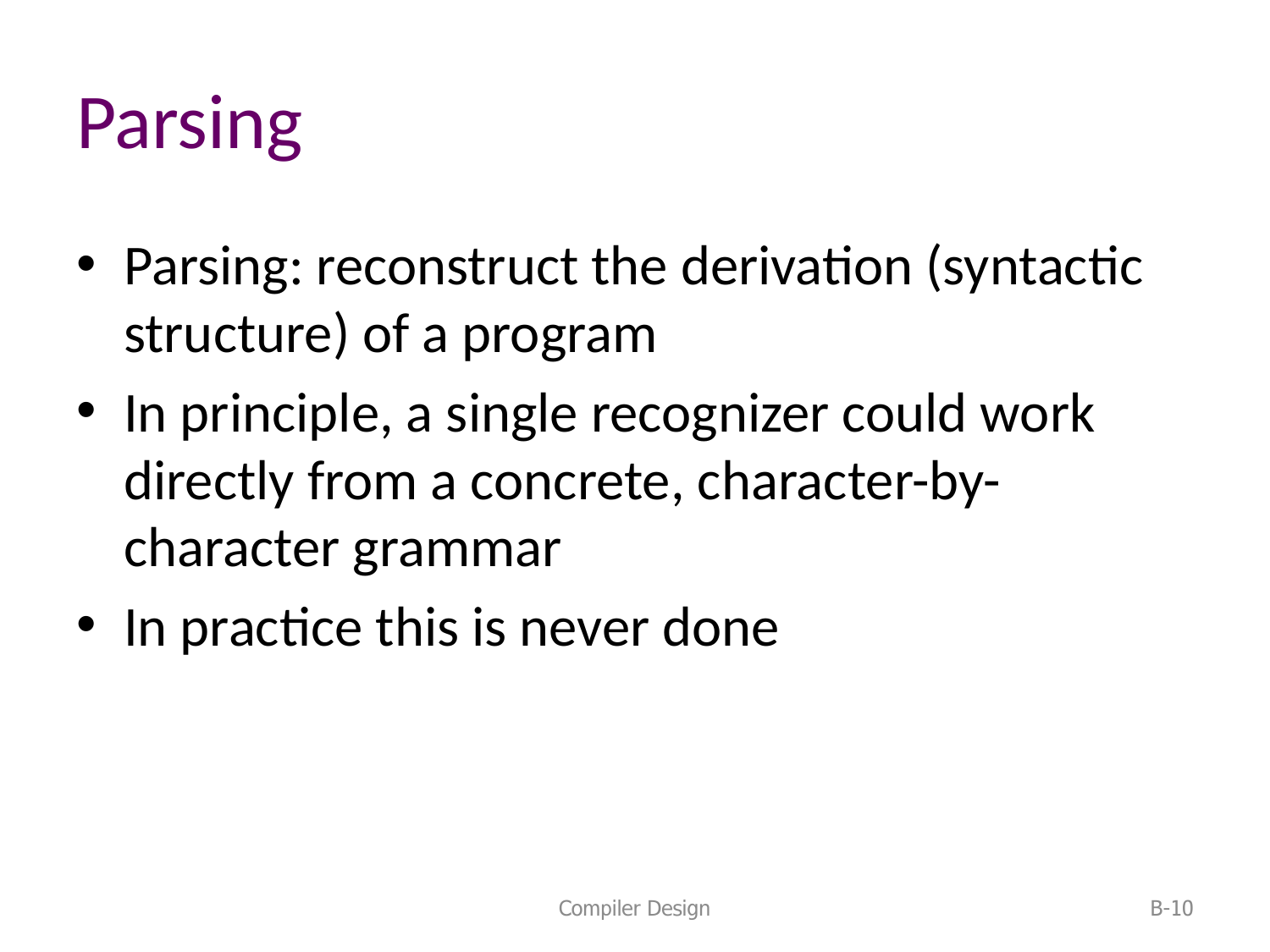

# Parsing
Parsing: reconstruct the derivation (syntactic structure) of a program
In principle, a single recognizer could work directly from a concrete, character-by-character grammar
In practice this is never done
Compiler Design
B-10